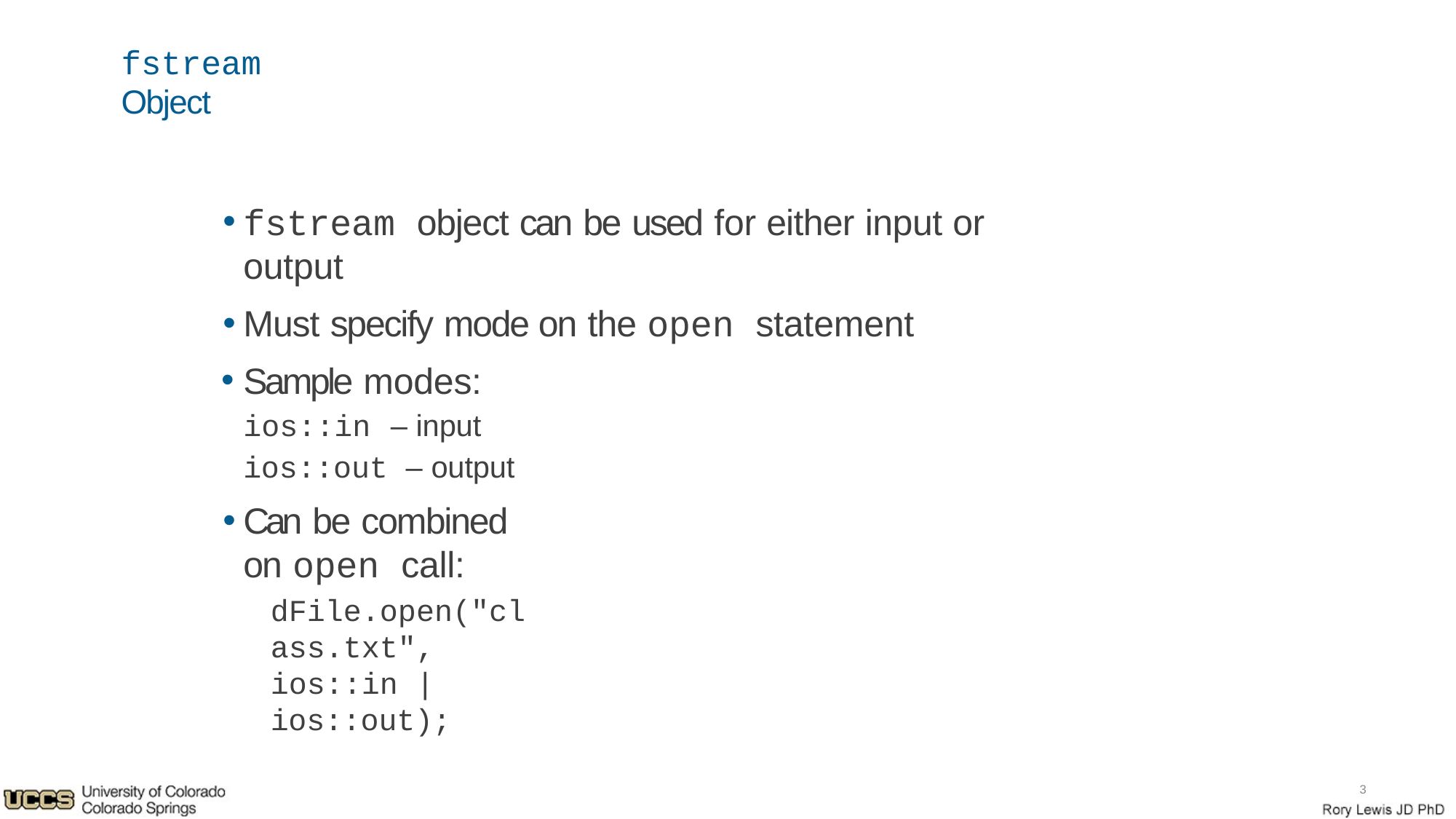

# fstream Object
fstream object can be used for either input or output
Must specify mode on the open statement
Sample modes: ios::in – input ios::out – output
Can be combined on open call:
dFile.open("class.txt", ios::in | ios::out);
3